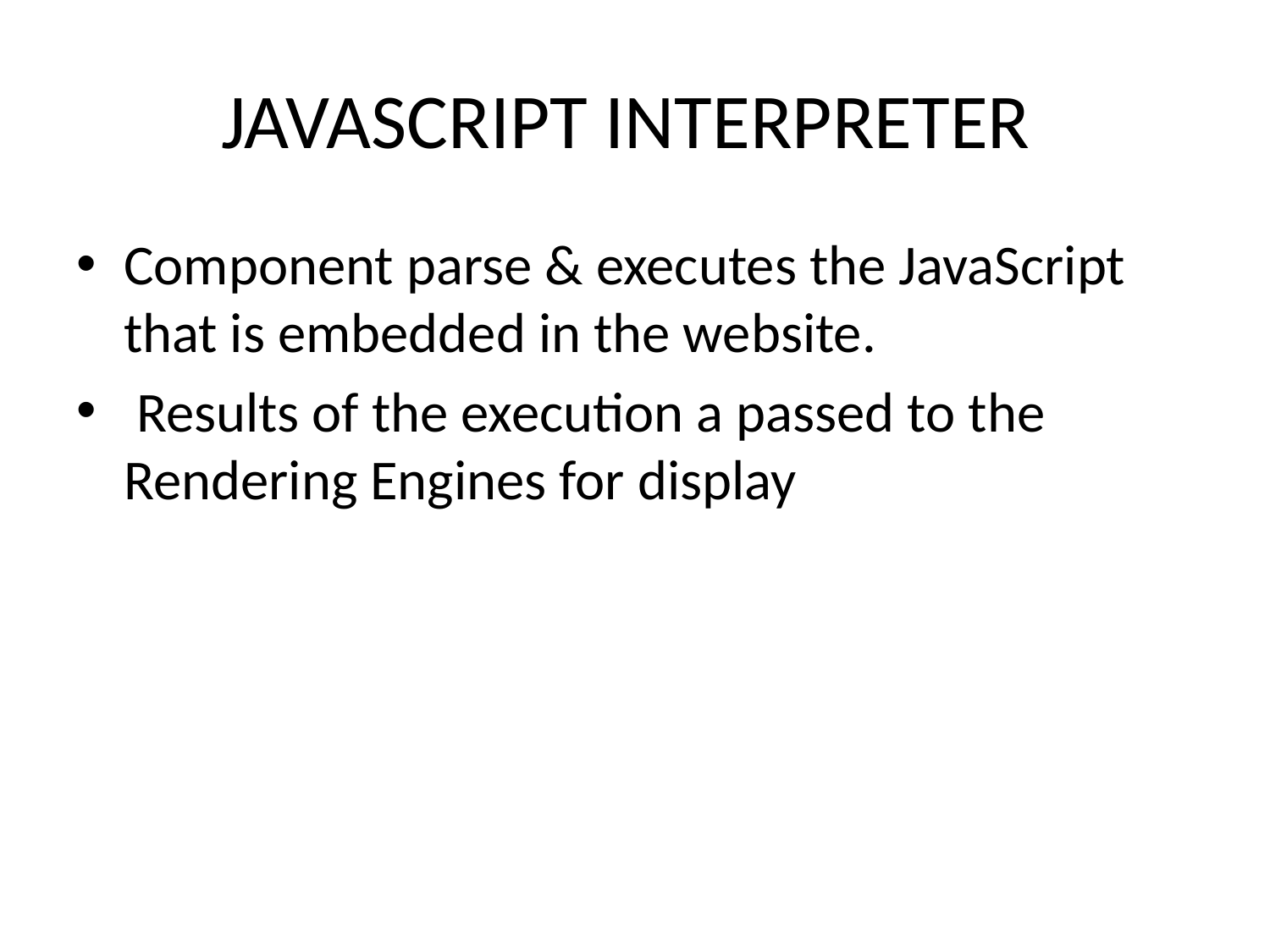

# JAVASCRIPT INTERPRETER
Component parse & executes the JavaScript that is embedded in the website.
 Results of the execution a passed to the Rendering Engines for display